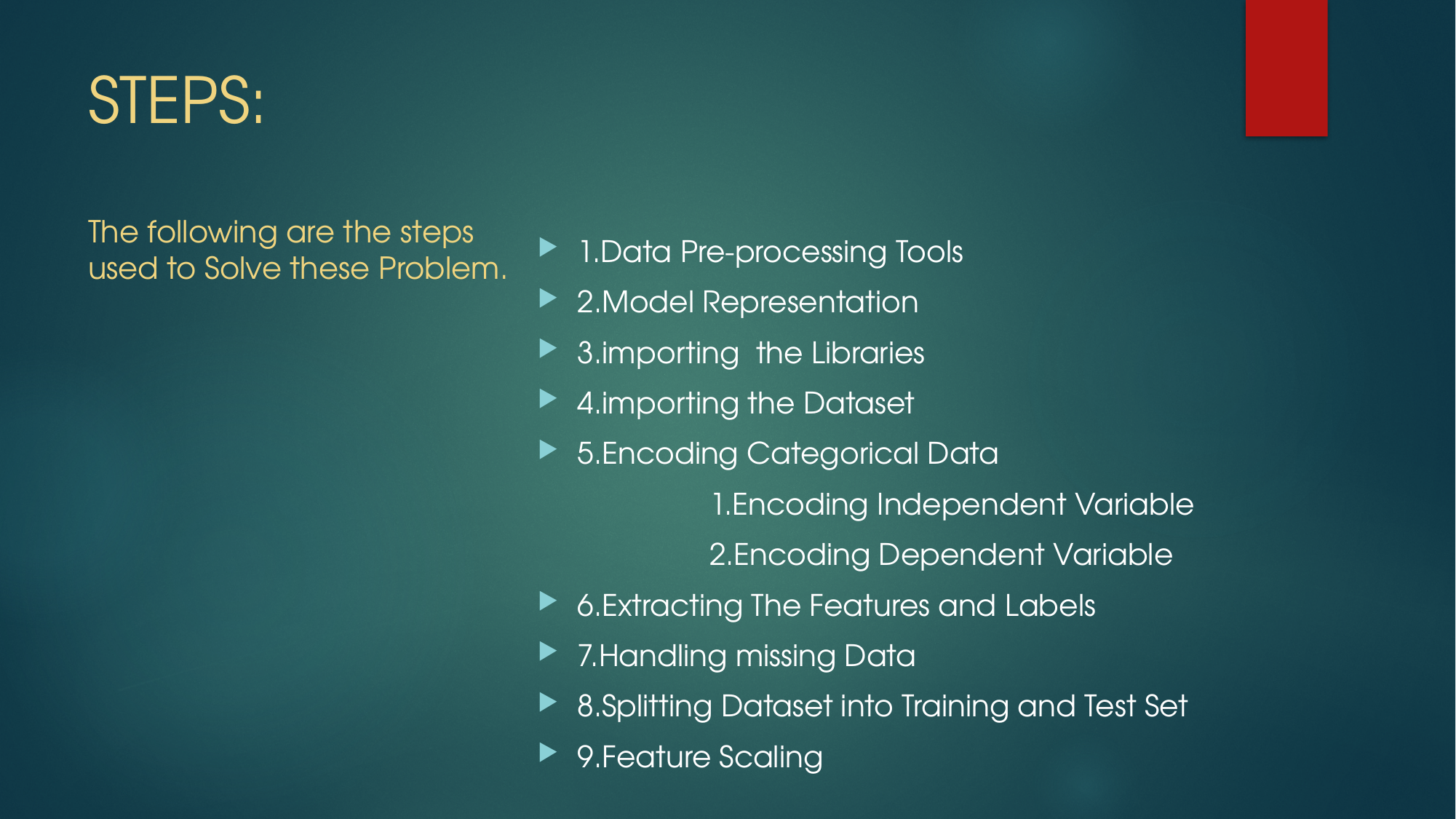

# STEPS: The following are the steps used to Solve these Problem.
1.Data Pre-processing Tools
2.Model Representation
3.importing  the Libraries
4.importing the Dataset
5.Encoding Categorical Data
                     1.Encoding Independent Variable
                     2.Encoding Dependent Variable
6.Extracting The Features and Labels
7.Handling missing Data
8.Splitting Dataset into Training and Test Set
9.Feature Scaling